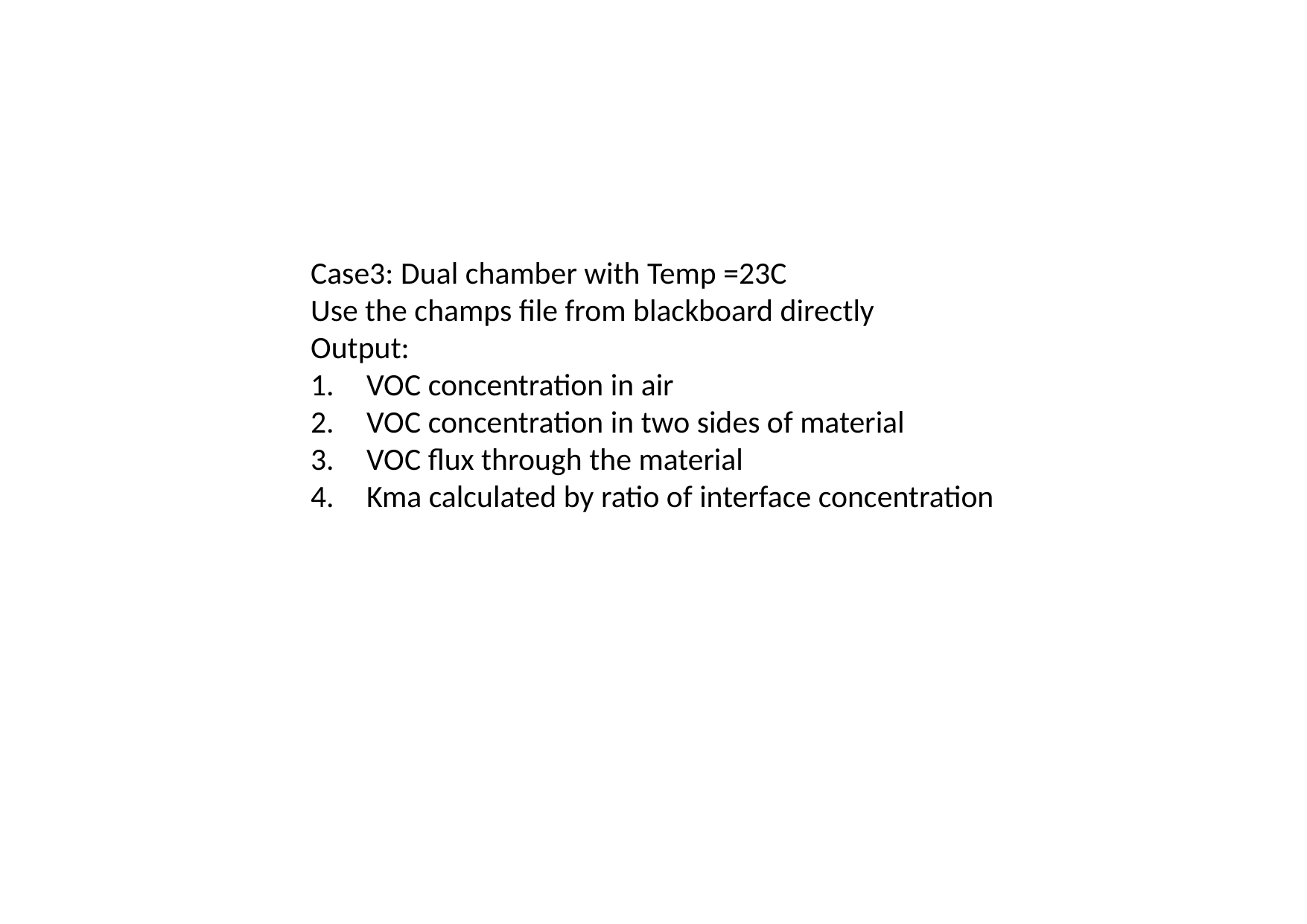

Case3: Dual chamber with Temp =23C
Use the champs file from blackboard directly
Output:
VOC concentration in air
VOC concentration in two sides of material
VOC flux through the material
Kma calculated by ratio of interface concentration